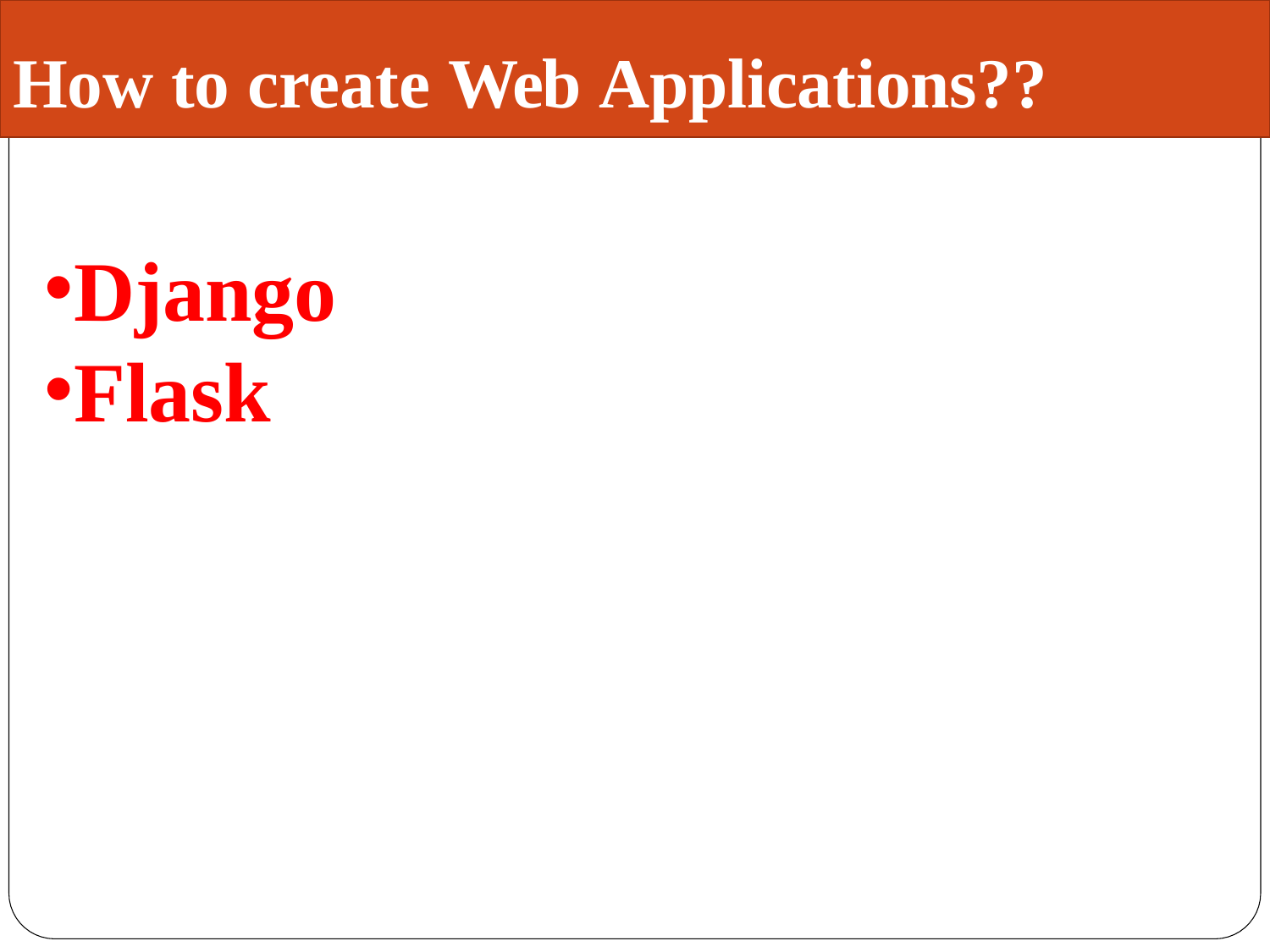

# How to create Web Applications??
Django
Flask